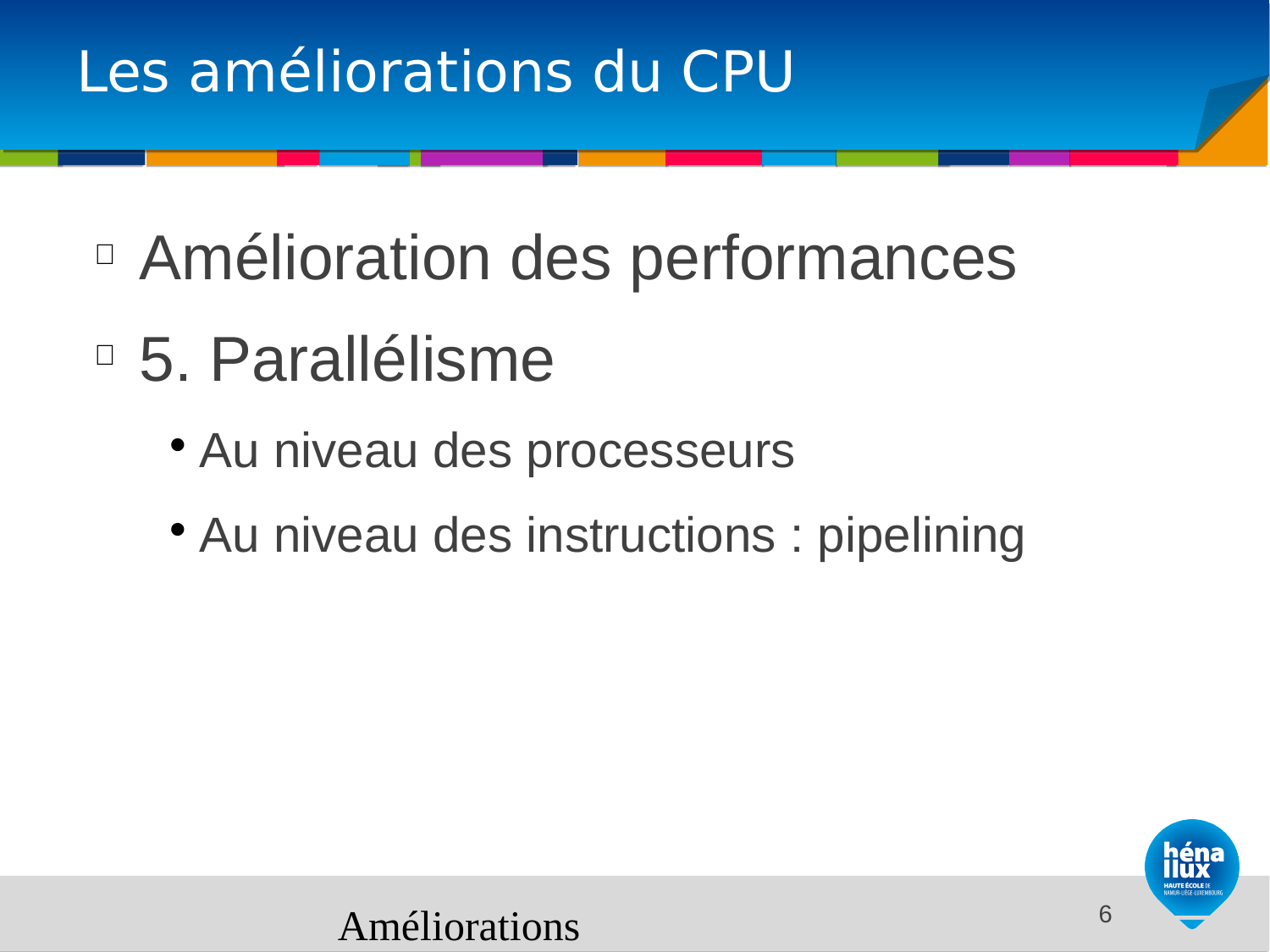

# Les améliorations du CPU
Amélioration des performances
5. Parallélisme
Au niveau des processeurs
Au niveau des instructions : pipelining

Améliorations
6